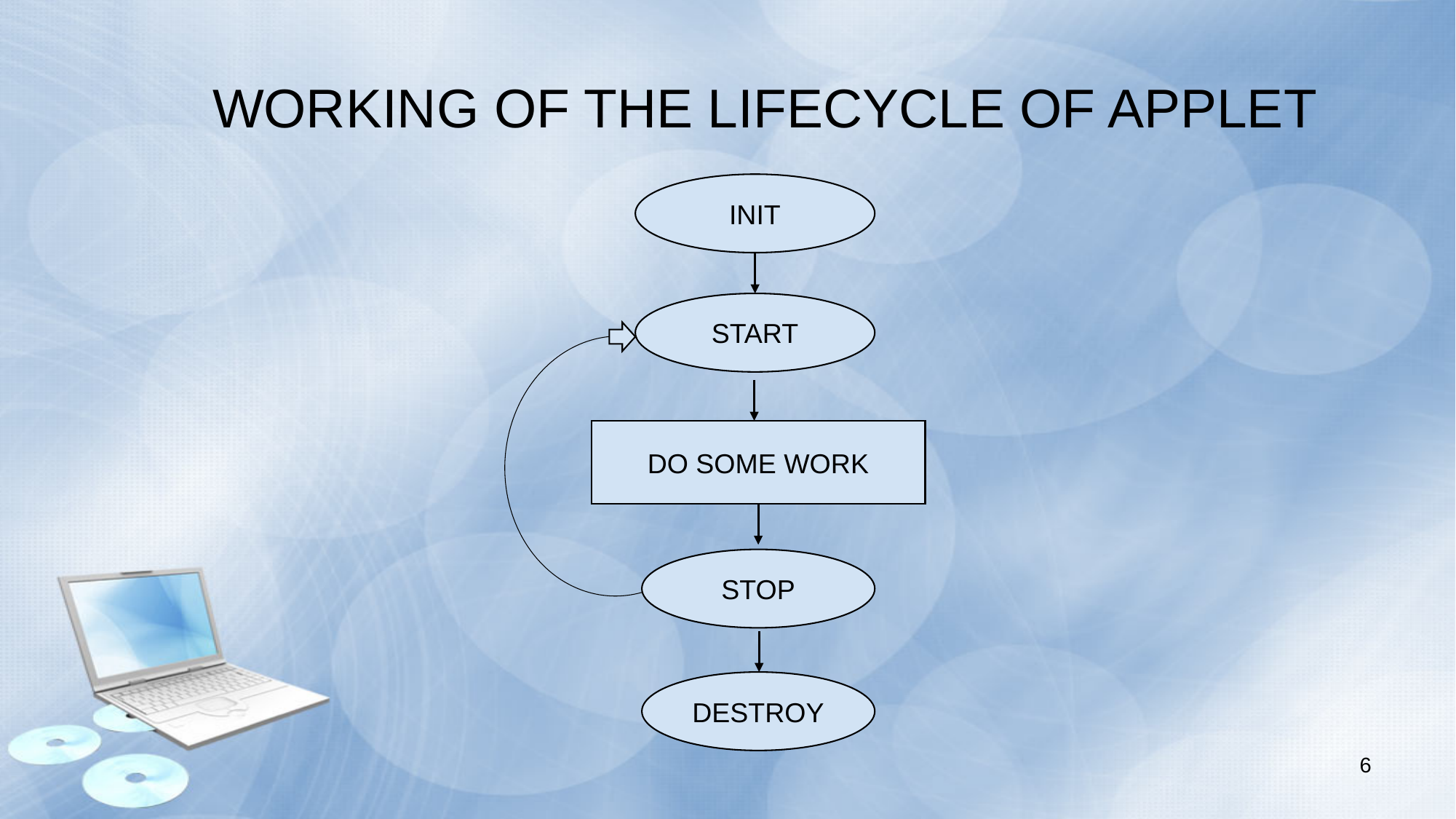

# WORKING OF THE LIFECYCLE OF APPLET
INIT
START

DO SOME WORK
STOP
DESTROY
6